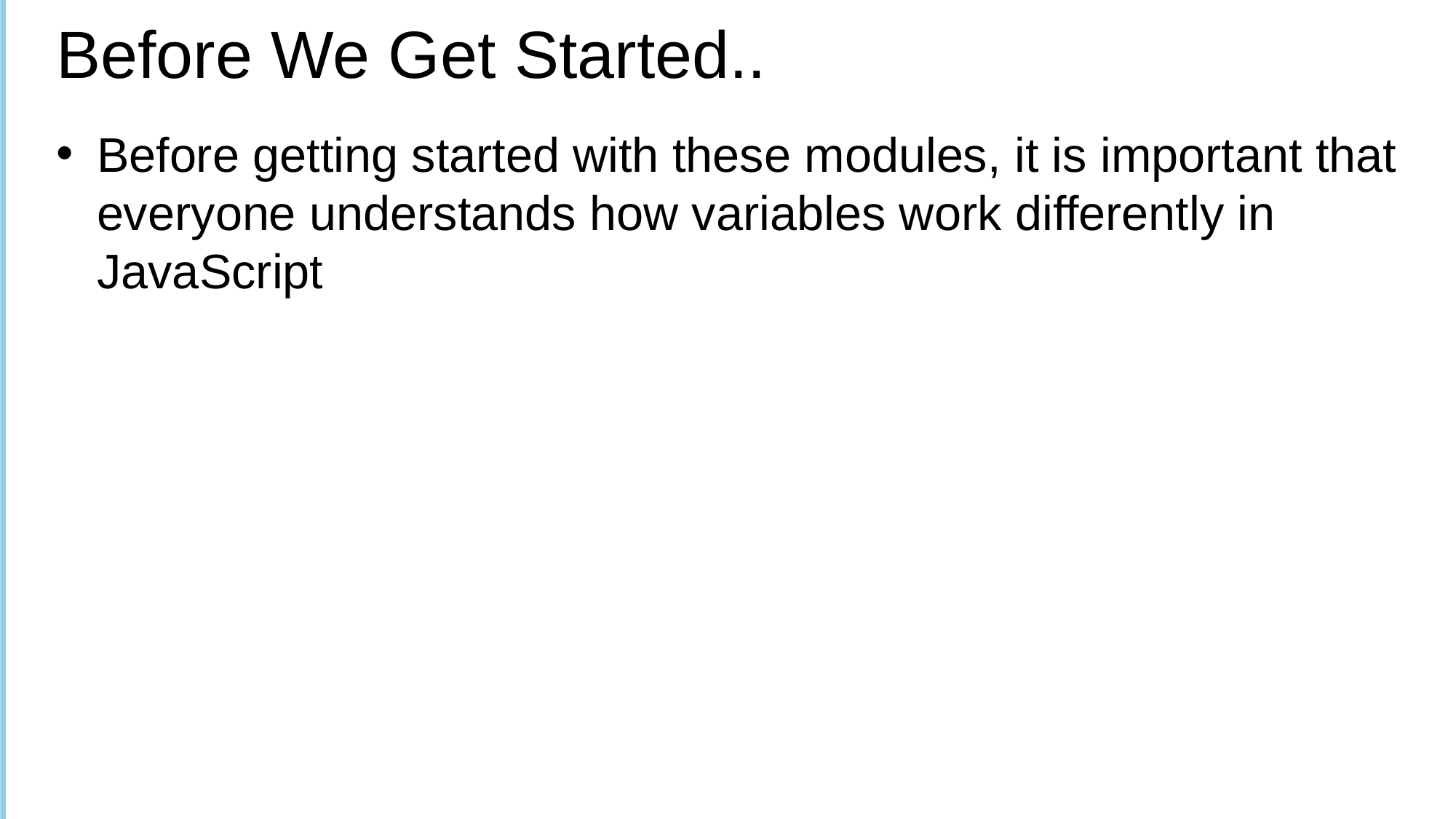

# Before We Get Started..
Before getting started with these modules, it is important that everyone understands how variables work differently in JavaScript